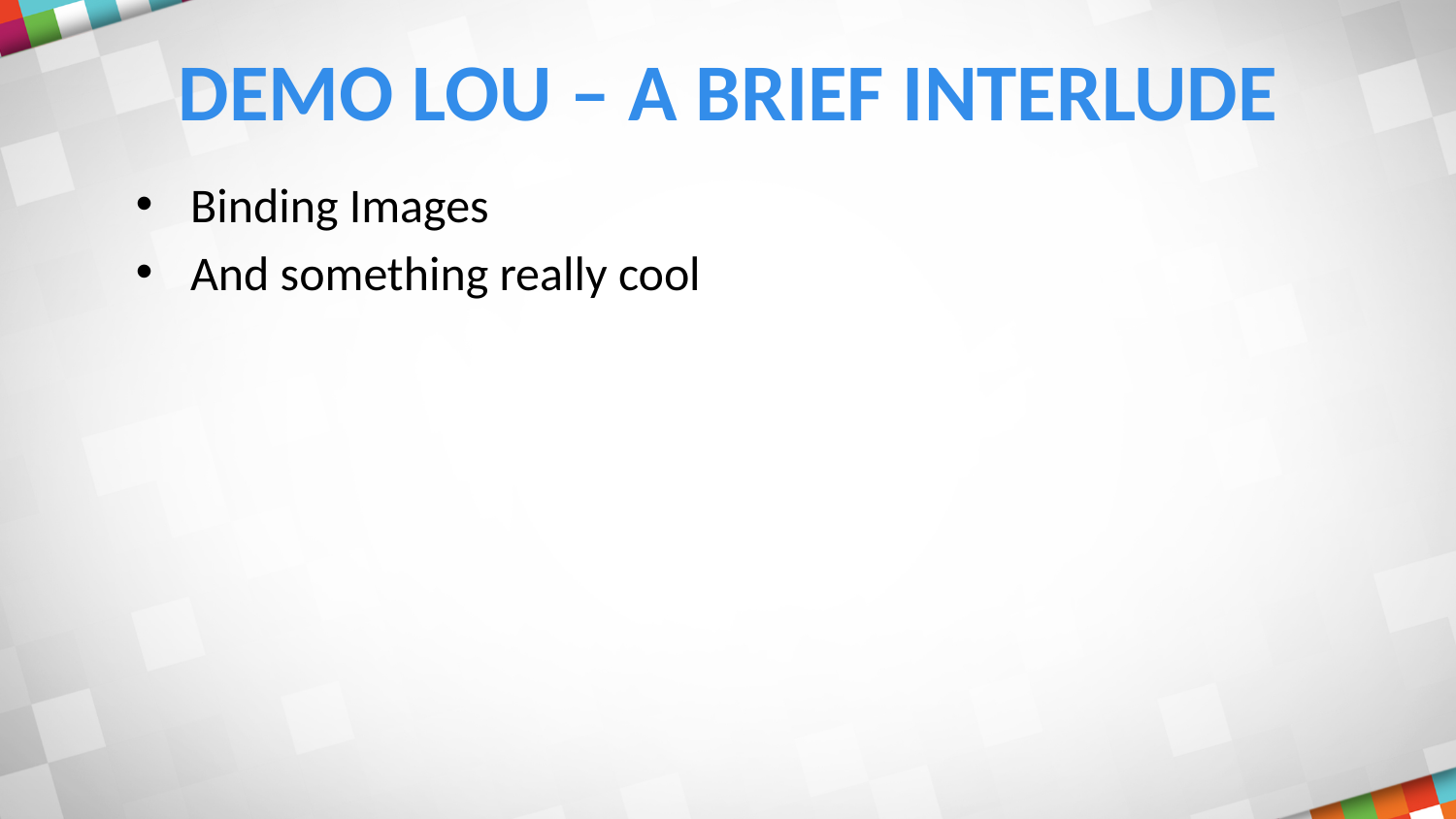

# Demo Lou – A brief Interlude
Binding Images
And something really cool